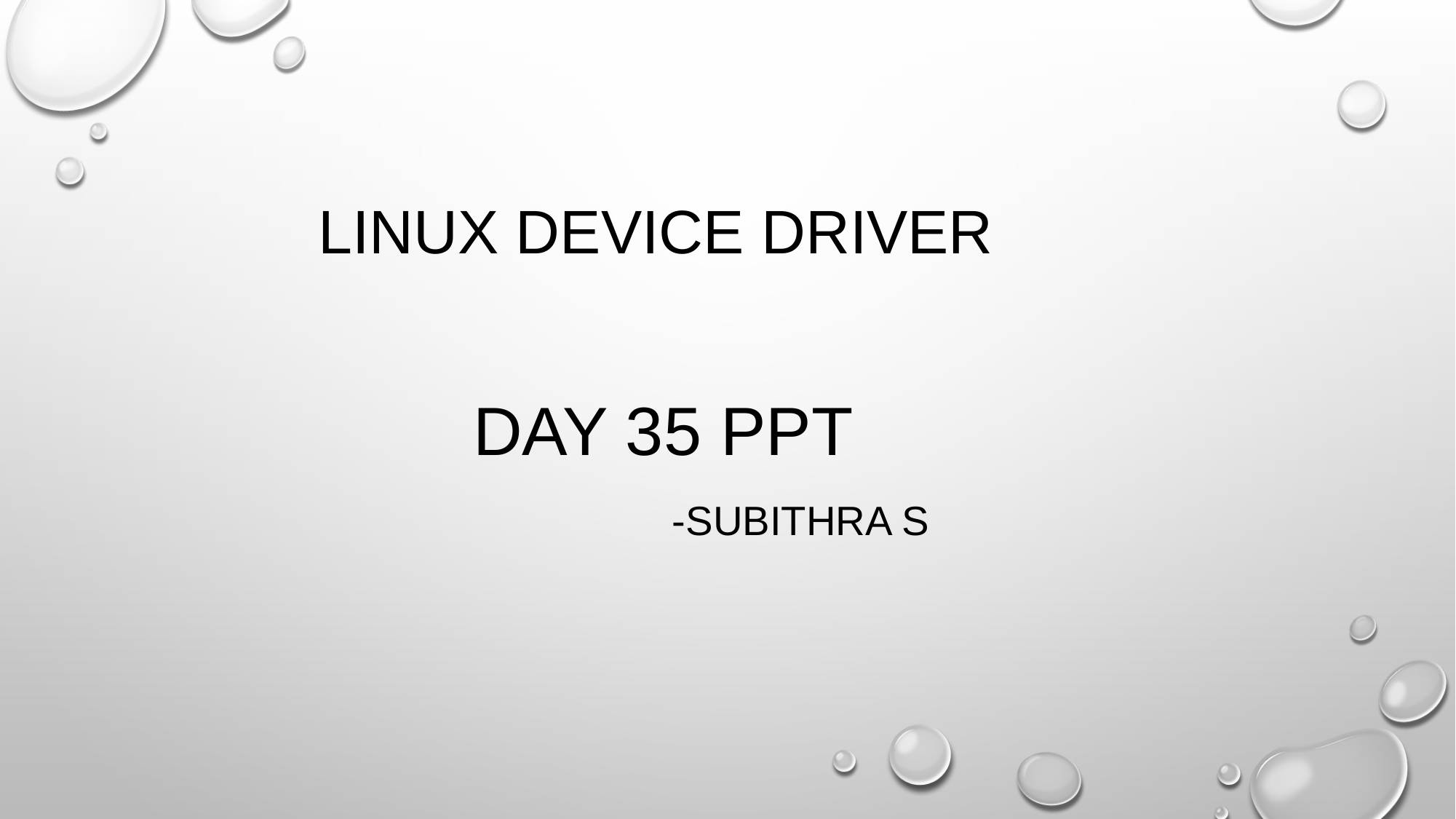

# Linux device driver
Day 35 PPT
                        -SUBITHRA s